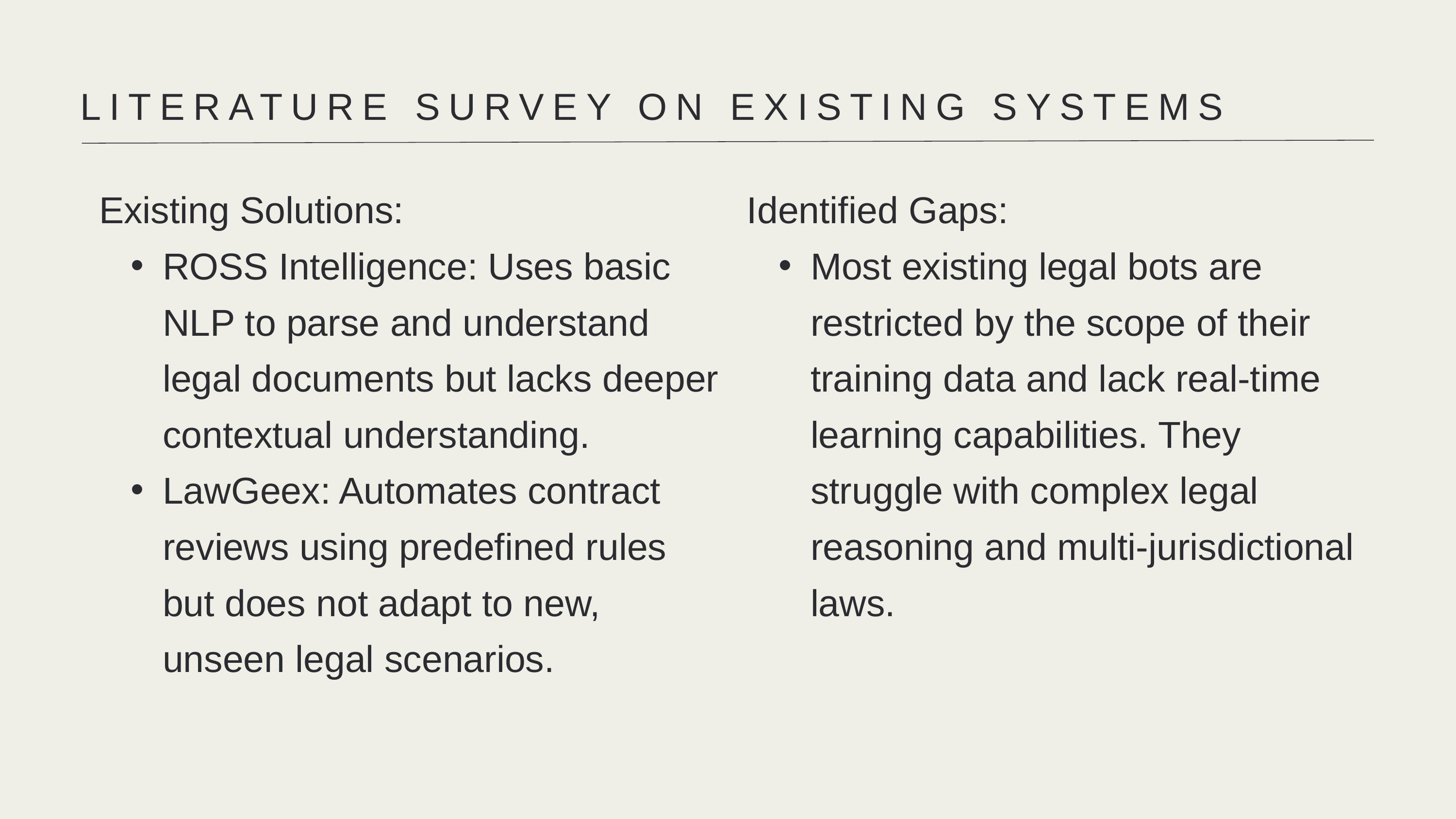

LITERATURE SURVEY ON EXISTING SYSTEMS

Existing Solutions:
ROSS Intelligence: Uses basic NLP to parse and understand legal documents but lacks deeper contextual understanding.
LawGeex: Automates contract reviews using predefined rules but does not adapt to new, unseen legal scenarios.

Identified Gaps:
Most existing legal bots are restricted by the scope of their training data and lack real-time learning capabilities. They struggle with complex legal reasoning and multi-jurisdictional laws.